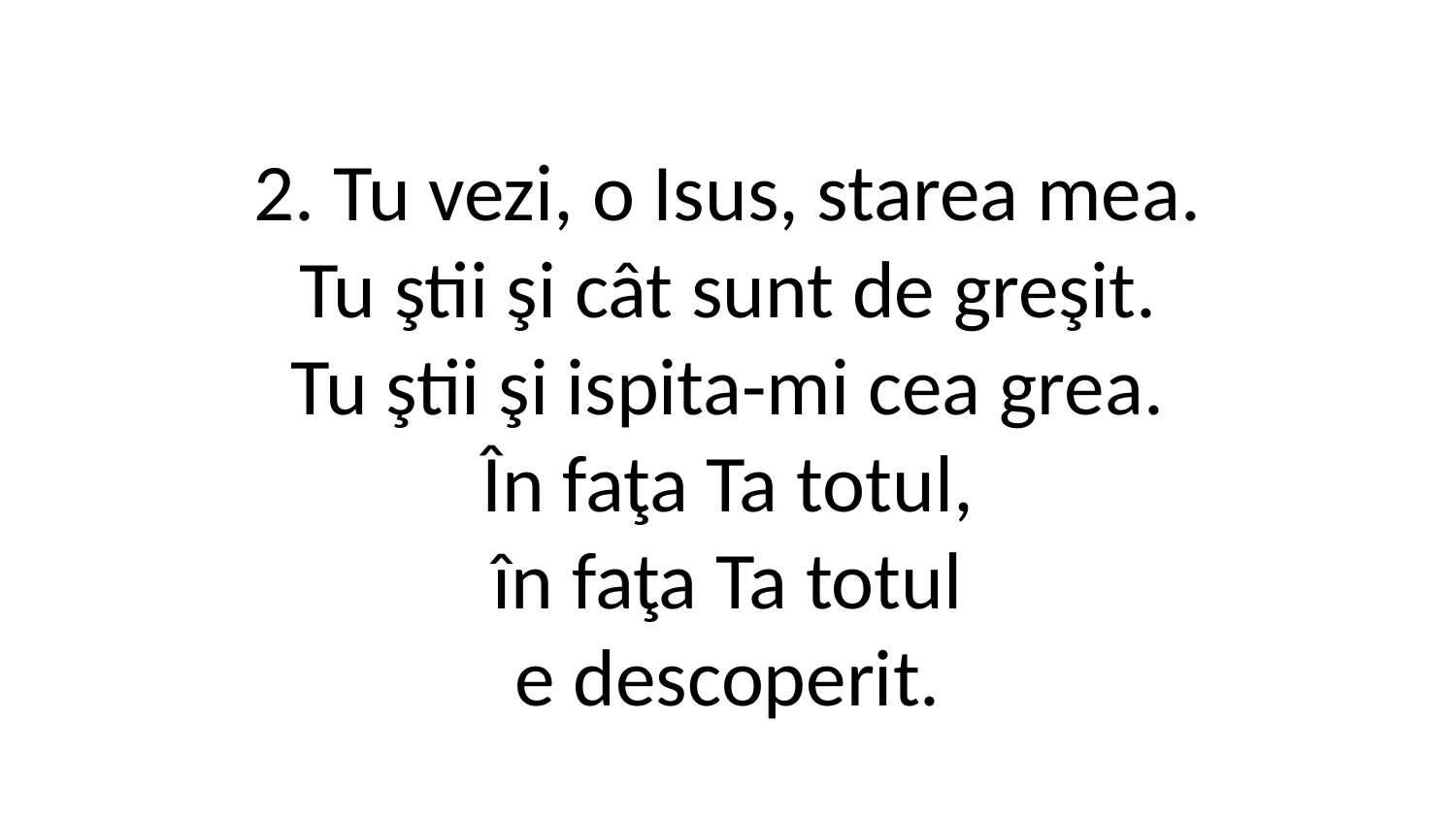

2. Tu vezi, o Isus, starea mea.
Tu ştii şi cât sunt de greşit.
Tu ştii şi ispita-mi cea grea.
În faţa Ta totul,
în faţa Ta totul
e descoperit.